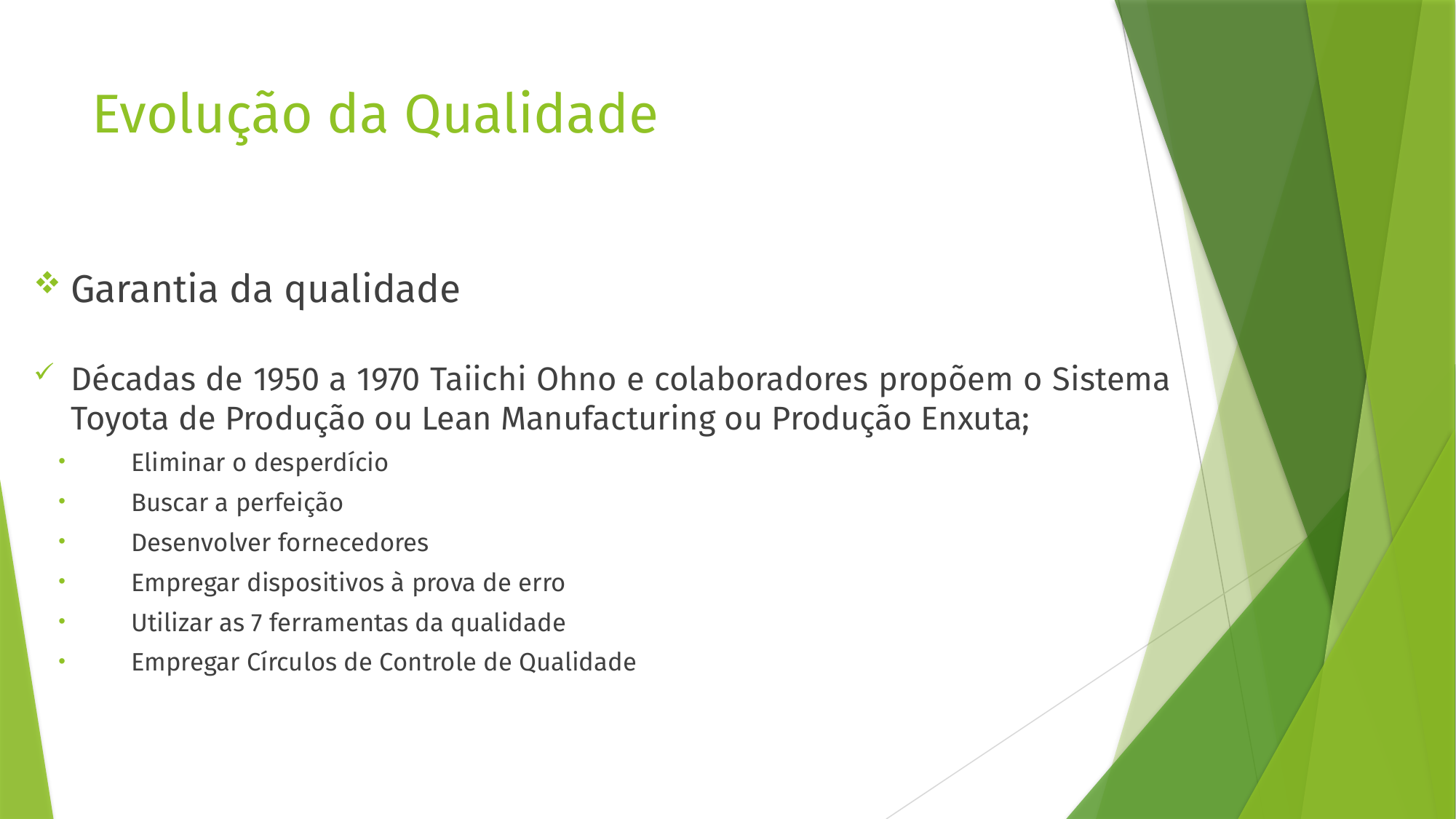

# Evolução da Qualidade
Garantia da qualidade

Décadas de 1950 a 1970 Taiichi Ohno e colaboradores propõem o Sistema Toyota de Produção ou Lean Manufacturing ou Produção Enxuta;
Eliminar o desperdício
Buscar a perfeição
Desenvolver fornecedores
Empregar dispositivos à prova de erro
Utilizar as 7 ferramentas da qualidade
Empregar Círculos de Controle de Qualidade